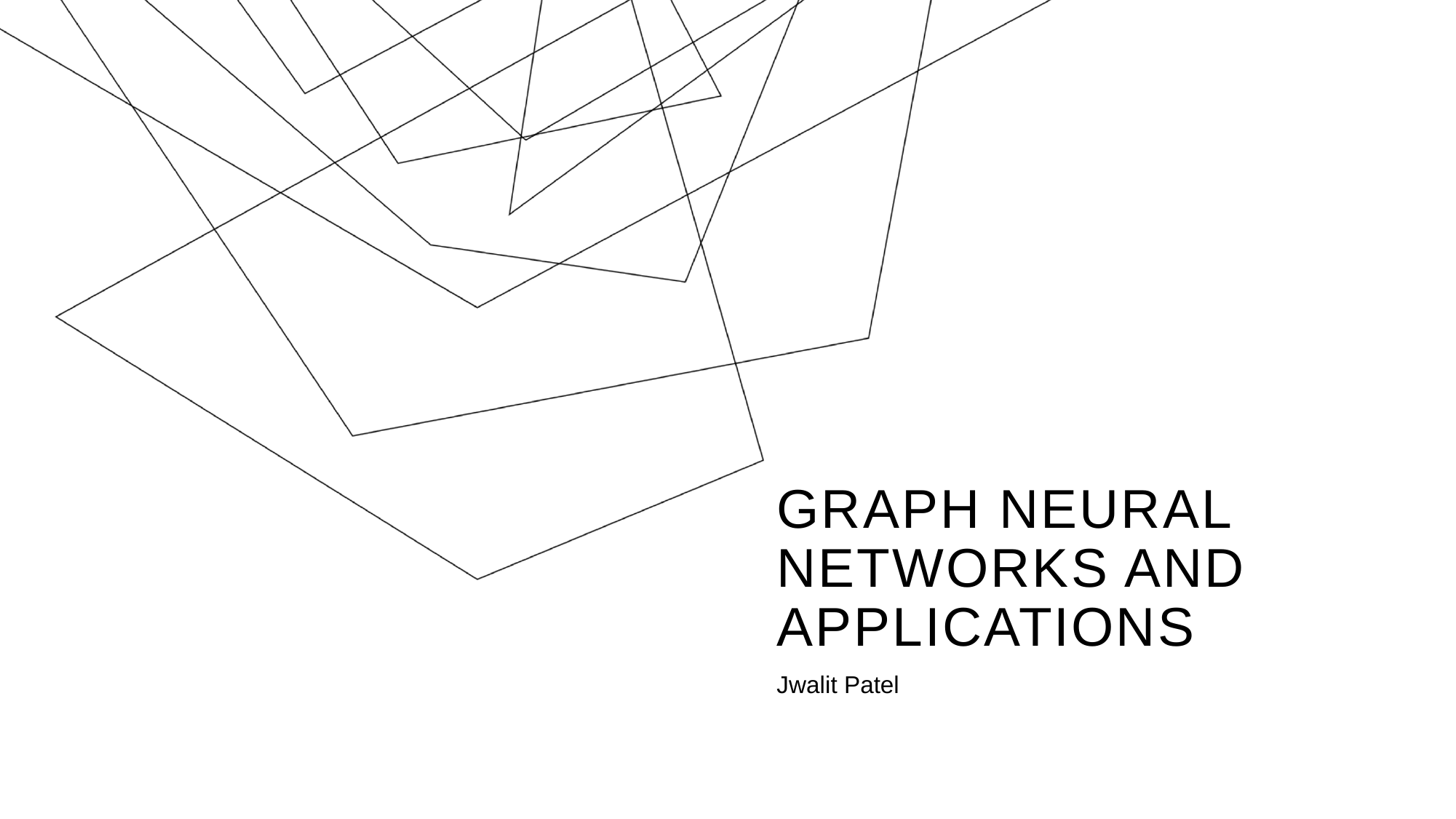

# Graph Neural Networks and Applications
Jwalit Patel